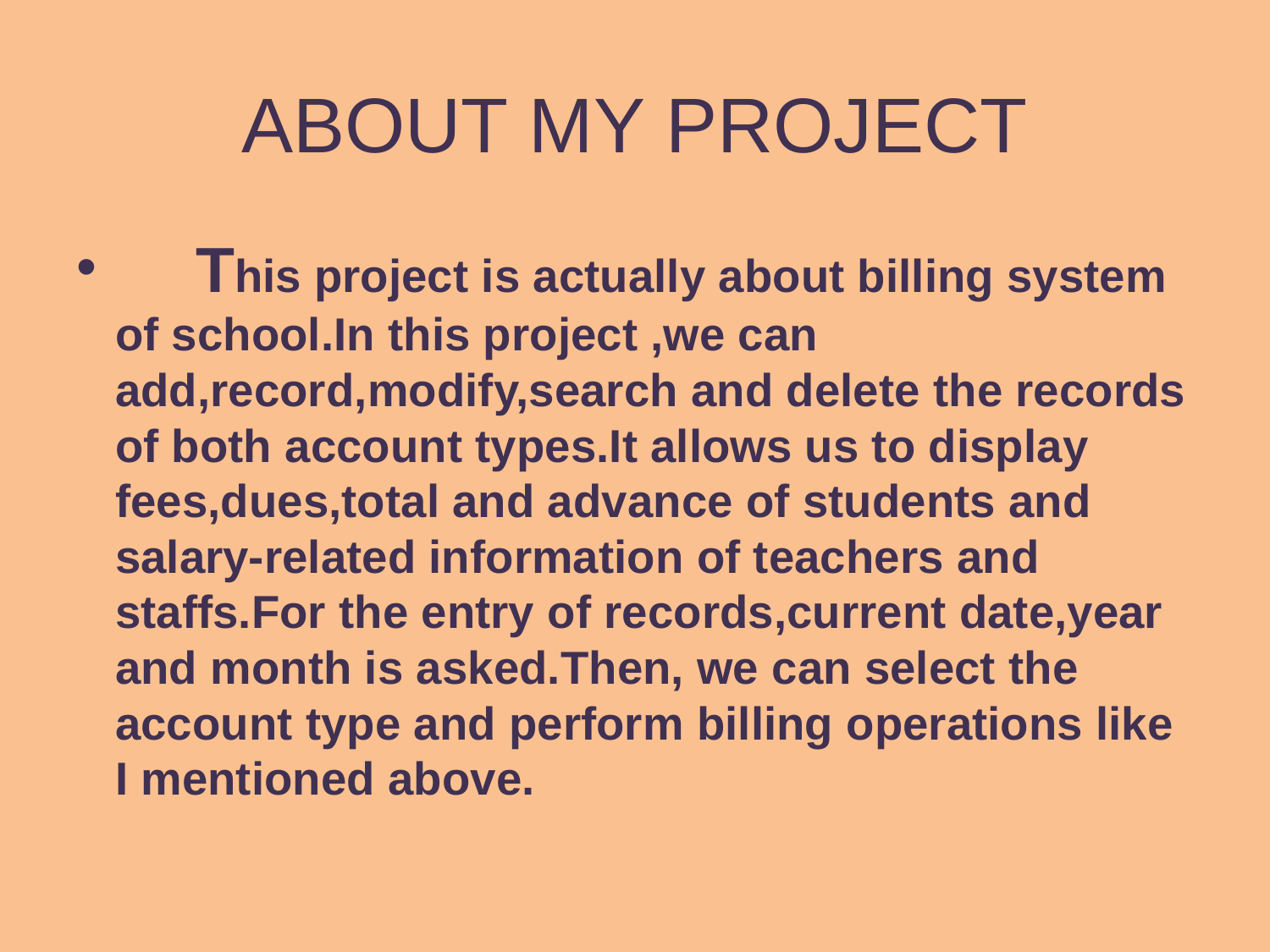

# ABOUT MY PROJECT
     This project is actually about billing system of school.In this project ,we can add,record,modify,search and delete the records of both account types.It allows us to display fees,dues,total and advance of students and salary-related information of teachers and staffs.For the entry of records,current date,year and month is asked.Then, we can select the account type and perform billing operations like I mentioned above.